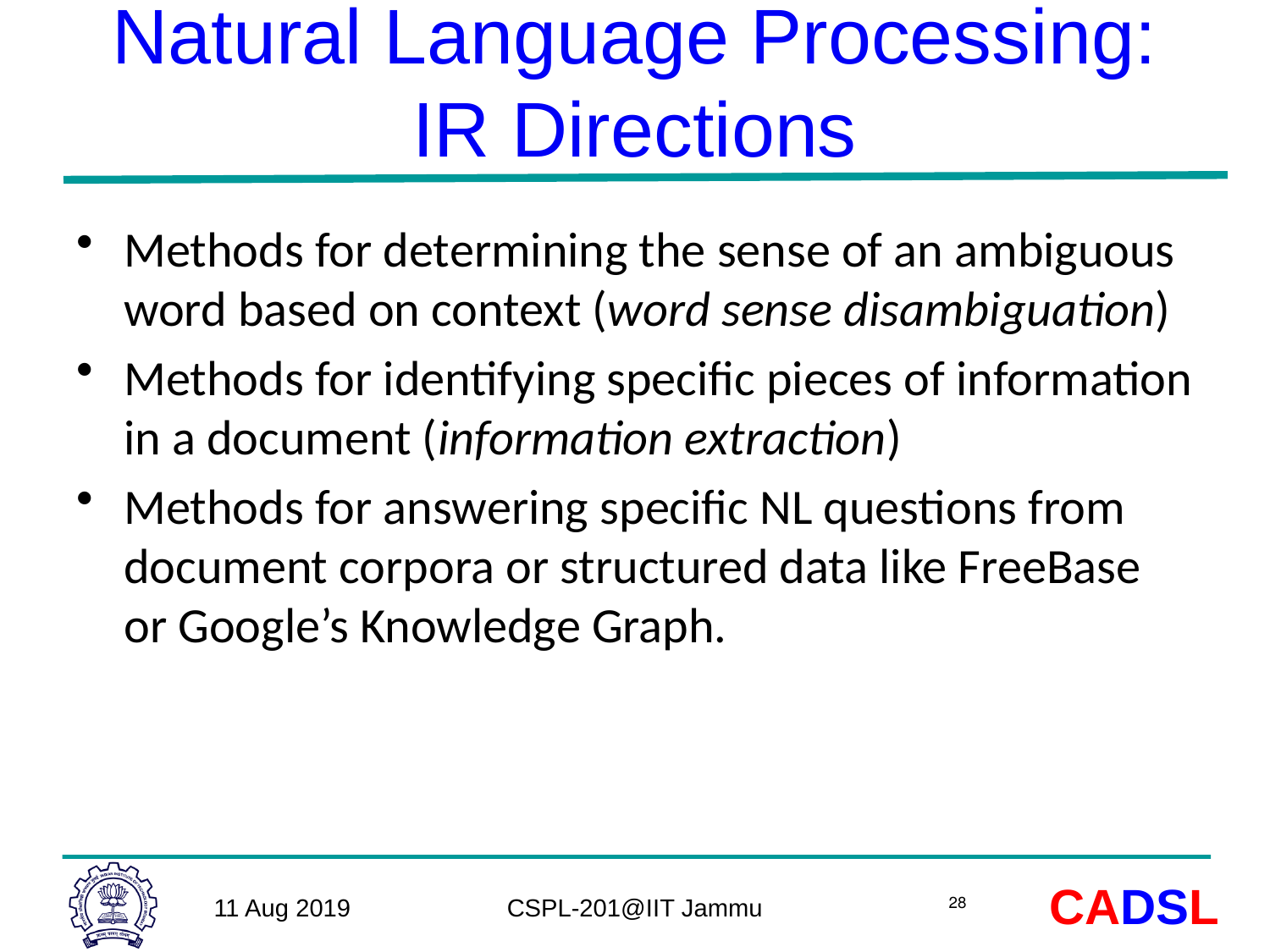

# Natural Language Processing: IR Directions

Methods for determining the sense of an ambiguous word based on context (word sense disambiguation)
Methods for identifying specific pieces of information in a document (information extraction)
Methods for answering specific NL questions from document corpora or structured data like FreeBase or Google’s Knowledge Graph.
11 Aug 2019
28
CSPL-201@IIT Jammu